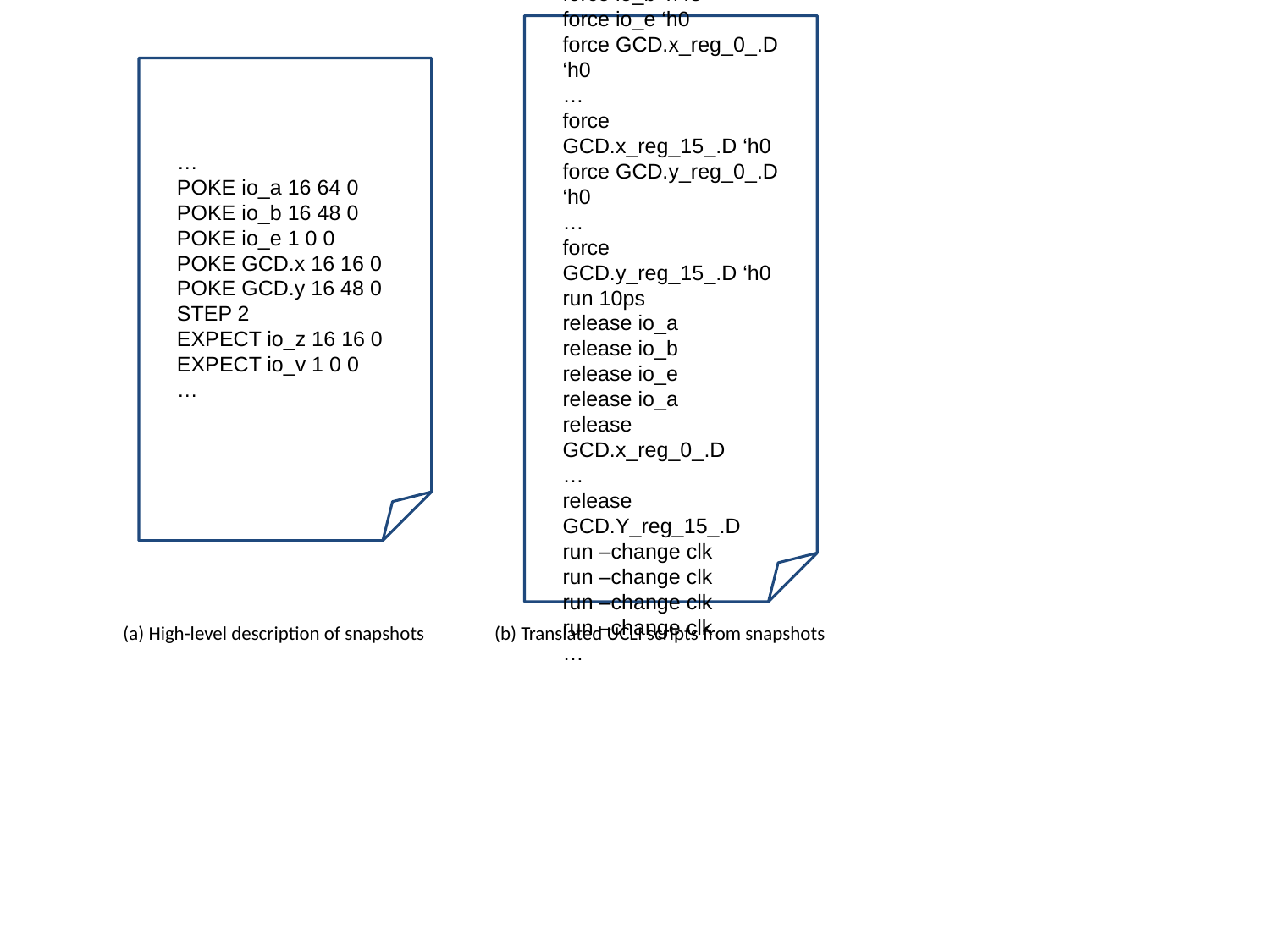

…
force io_a ‘h64
force io_b ‘h48
force io_e ‘h0
force GCD.x_reg_0_.D ‘h0
…
force GCD.x_reg_15_.D ‘h0
force GCD.y_reg_0_.D ‘h0
…
force GCD.y_reg_15_.D ‘h0
run 10ps
release io_a
release io_b
release io_e
release io_a
release GCD.x_reg_0_.D
…
release GCD.Y_reg_15_.D
run –change clk
run –change clk
run –change clk
run –change clk
…
…
POKE io_a 16 64 0
POKE io_b 16 48 0
POKE io_e 1 0 0
POKE GCD.x 16 16 0
POKE GCD.y 16 48 0
STEP 2
EXPECT io_z 16 16 0
EXPECT io_v 1 0 0
…
(a) High-level description of snapshots
(b) Translated UCLI scripts from snapshots